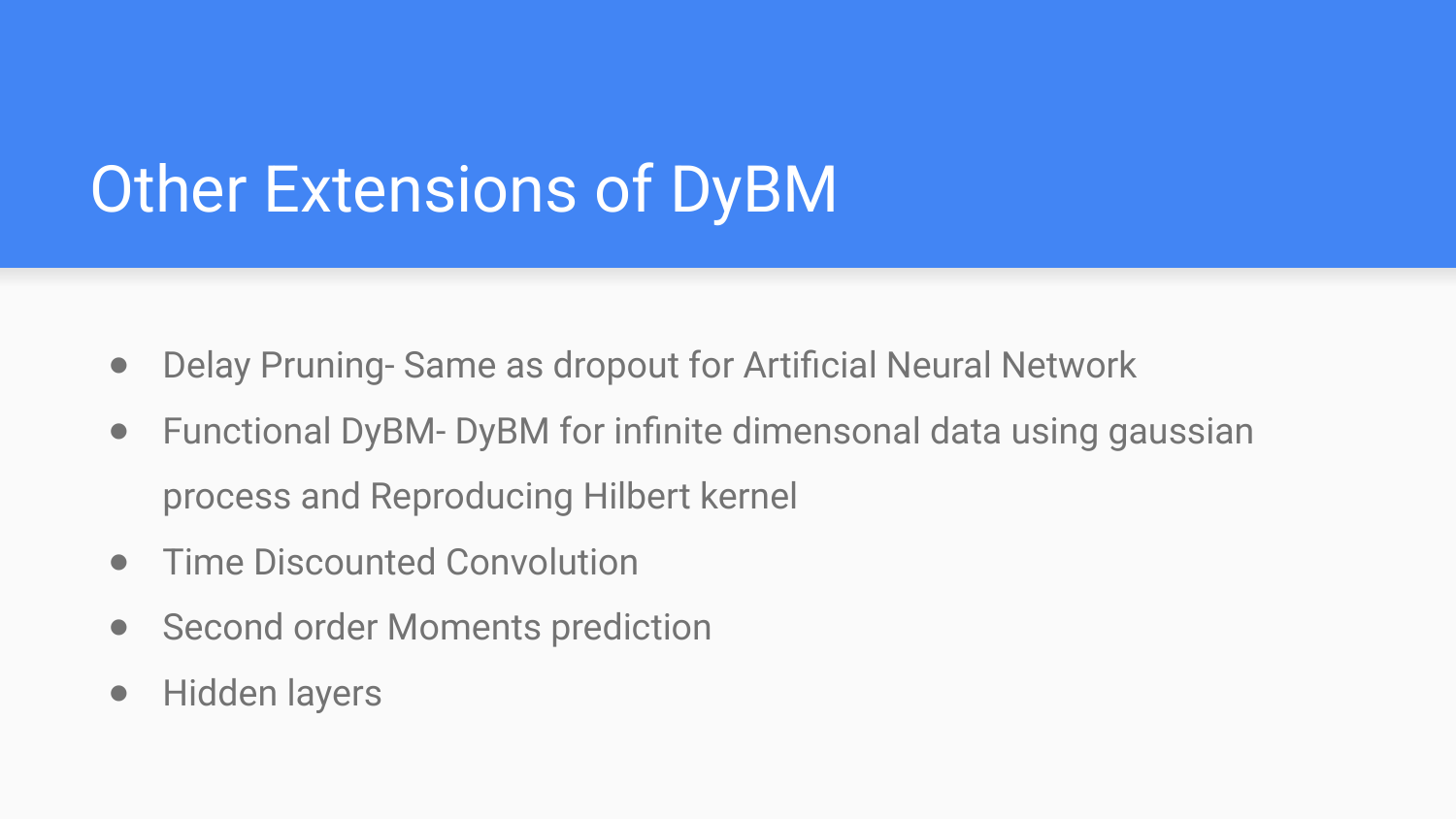

# Other Extensions of DyBM
Delay Pruning- Same as dropout for Artificial Neural Network
Functional DyBM- DyBM for infinite dimensonal data using gaussian process and Reproducing Hilbert kernel
Time Discounted Convolution
Second order Moments prediction
Hidden layers